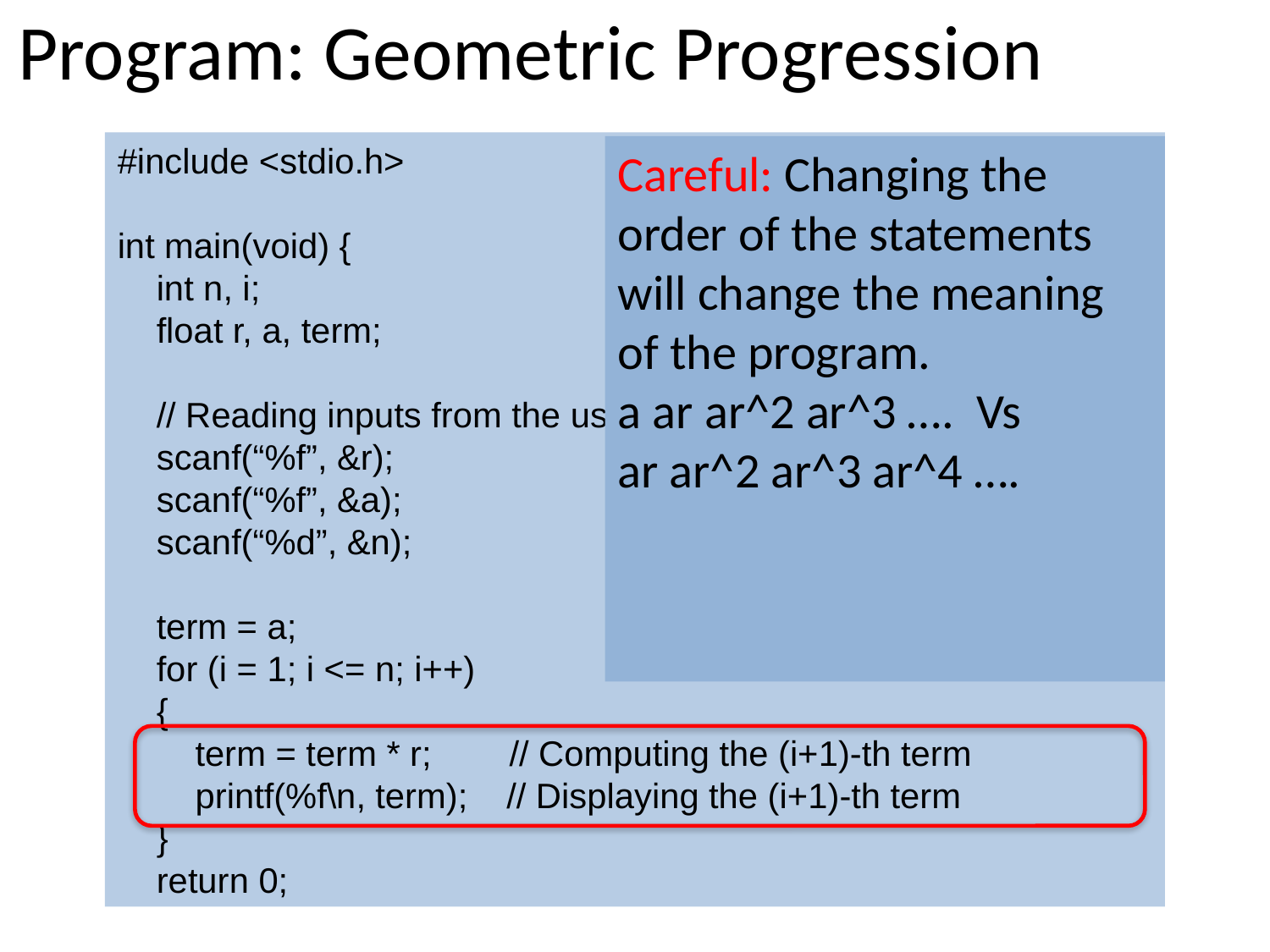

Program: Geometric Progression
#include <stdio.h>

int main(void) {
    int n, i;
    float r, a, term;

    // Reading inputs from the user
    scanf(“%f”, &r);
    scanf(“%f”, &a);
    scanf(“%d”, &n);

    term = a;
    for (i = 1; i <= n; i++)
    {
        term = term * r;        // Computing the (i+1)-th term
        printf(%f\n, term);    // Displaying the (i+1)-th term
    }
    return 0;
Careful: Changing the order of the statements will change the meaning of the program.
a ar ar^2 ar^3 ….  Vs
ar ar^2 ar^3 ar^4 ….